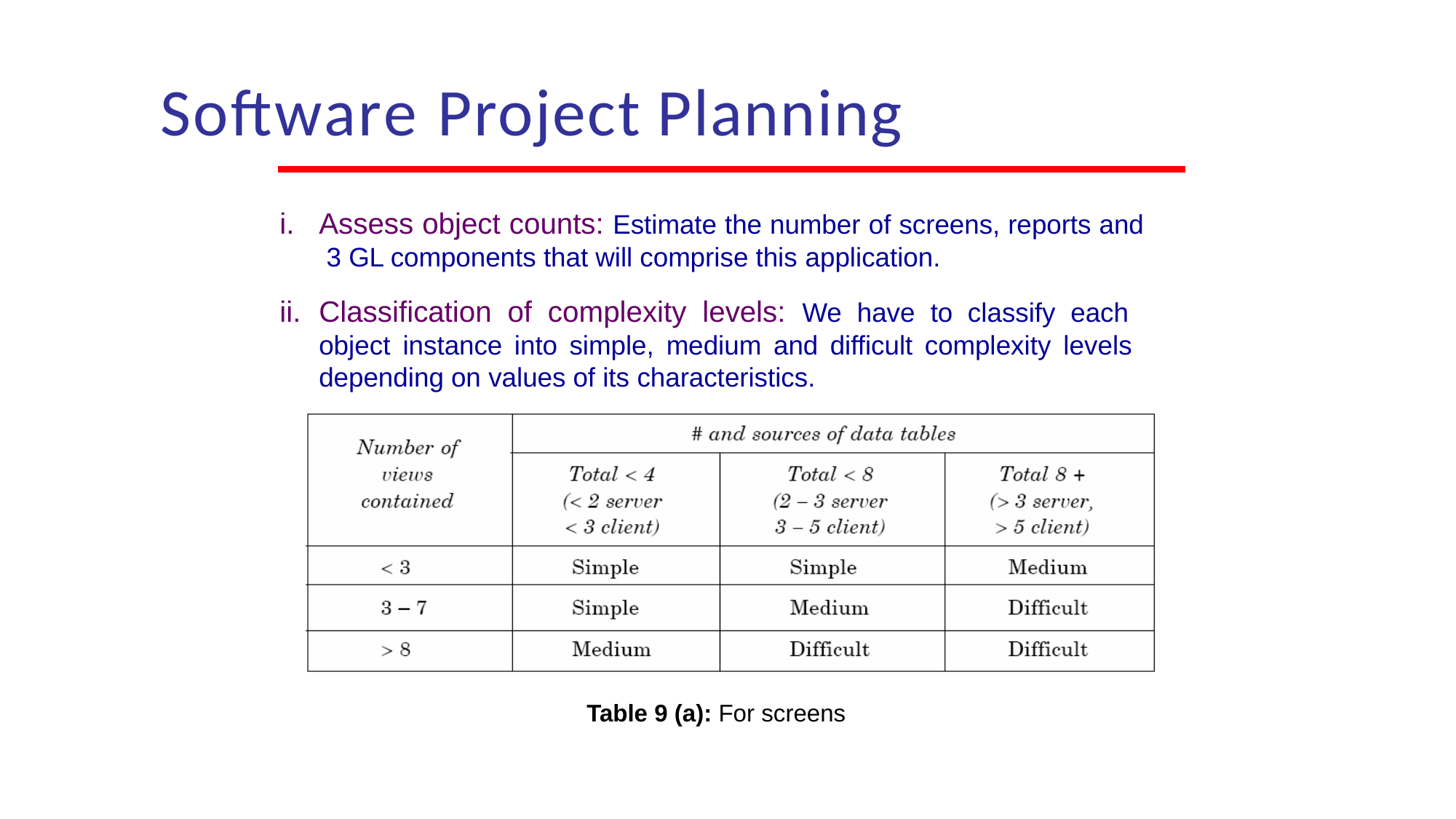

# Software Project Planning

Assess object counts: Estimate the number of screens, reports and  3 GL components that will comprise this application.
Classification of complexity levels: We have to classify each  object instance into simple, medium and difficult complexity levels  depending on values of its characteristics.

Table 9 (a): For screens